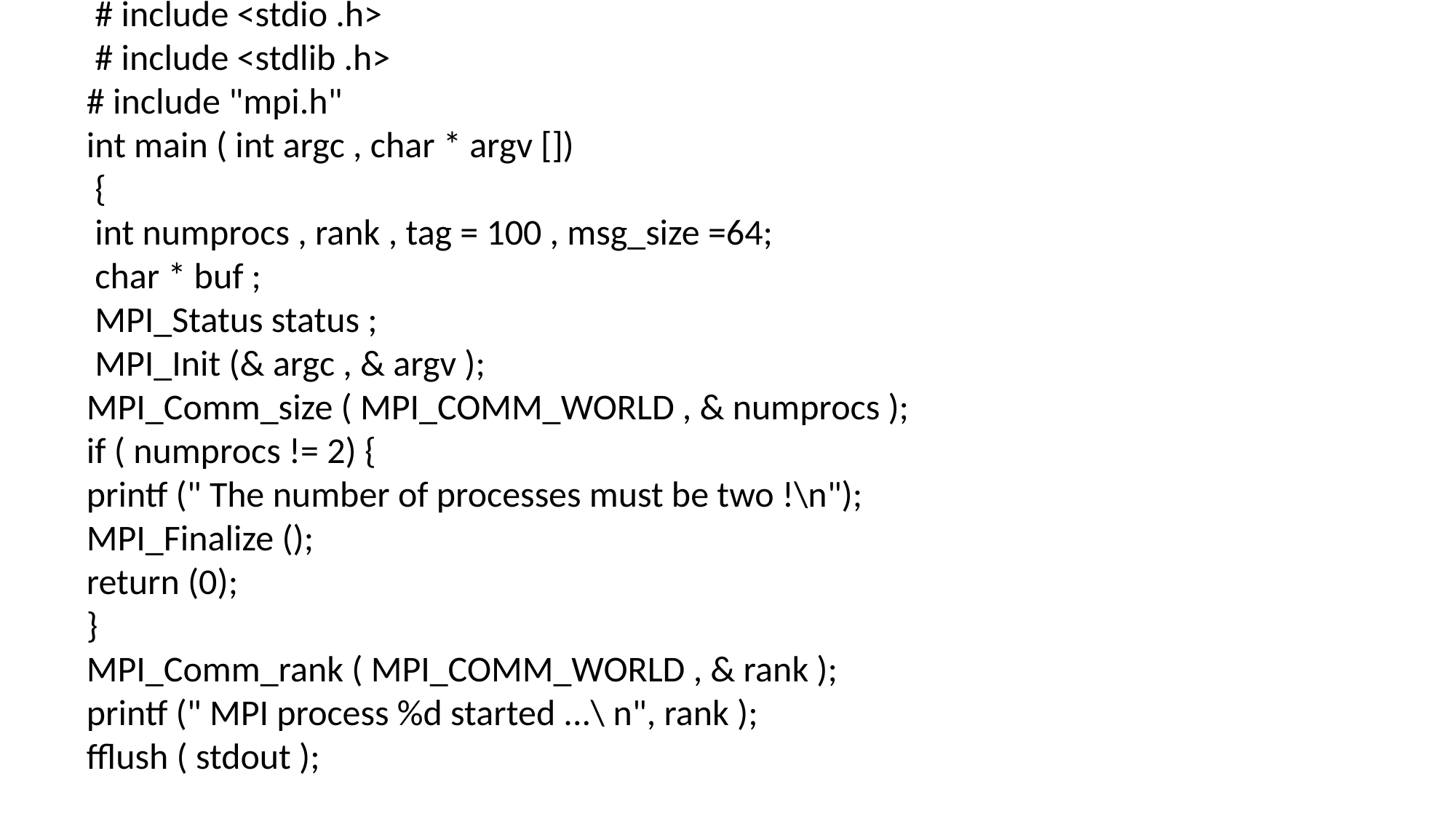

# include <stdio .h>
 # include <stdlib .h>
# include "mpi.h"
int main ( int argc , char * argv [])
 {
 int numprocs , rank , tag = 100 , msg_size =64;
 char * buf ;
 MPI_Status status ;
 MPI_Init (& argc , & argv );
MPI_Comm_size ( MPI_COMM_WORLD , & numprocs );
if ( numprocs != 2) {
printf (" The number of processes must be two !\n");
MPI_Finalize ();
return (0);
}
MPI_Comm_rank ( MPI_COMM_WORLD , & rank );
printf (" MPI process %d started ...\ n", rank );
fflush ( stdout );